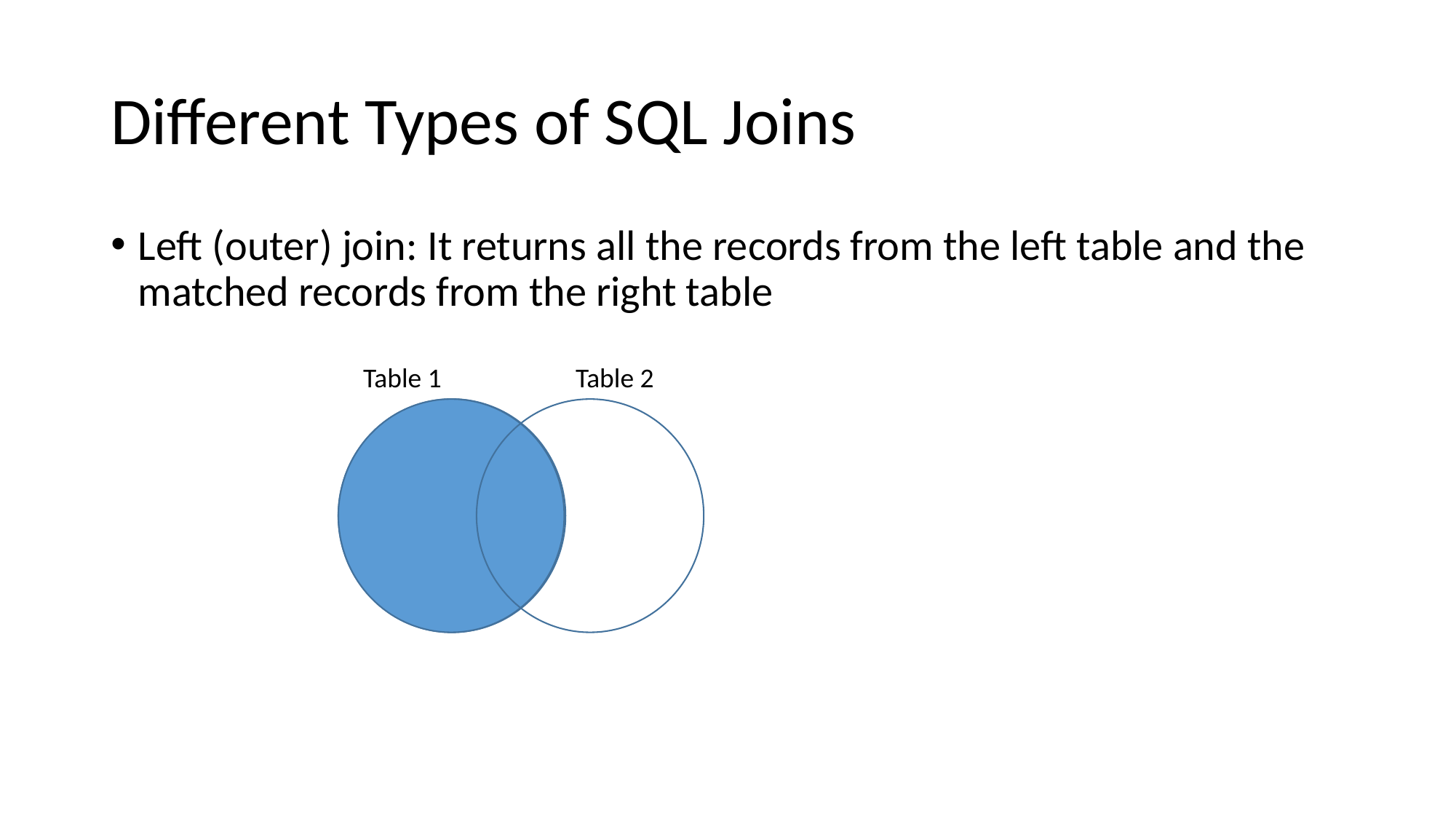

# Different Types of SQL Joins
Left (outer) join: It returns all the records from the left table and the matched records from the right table

Table 1
Table 2